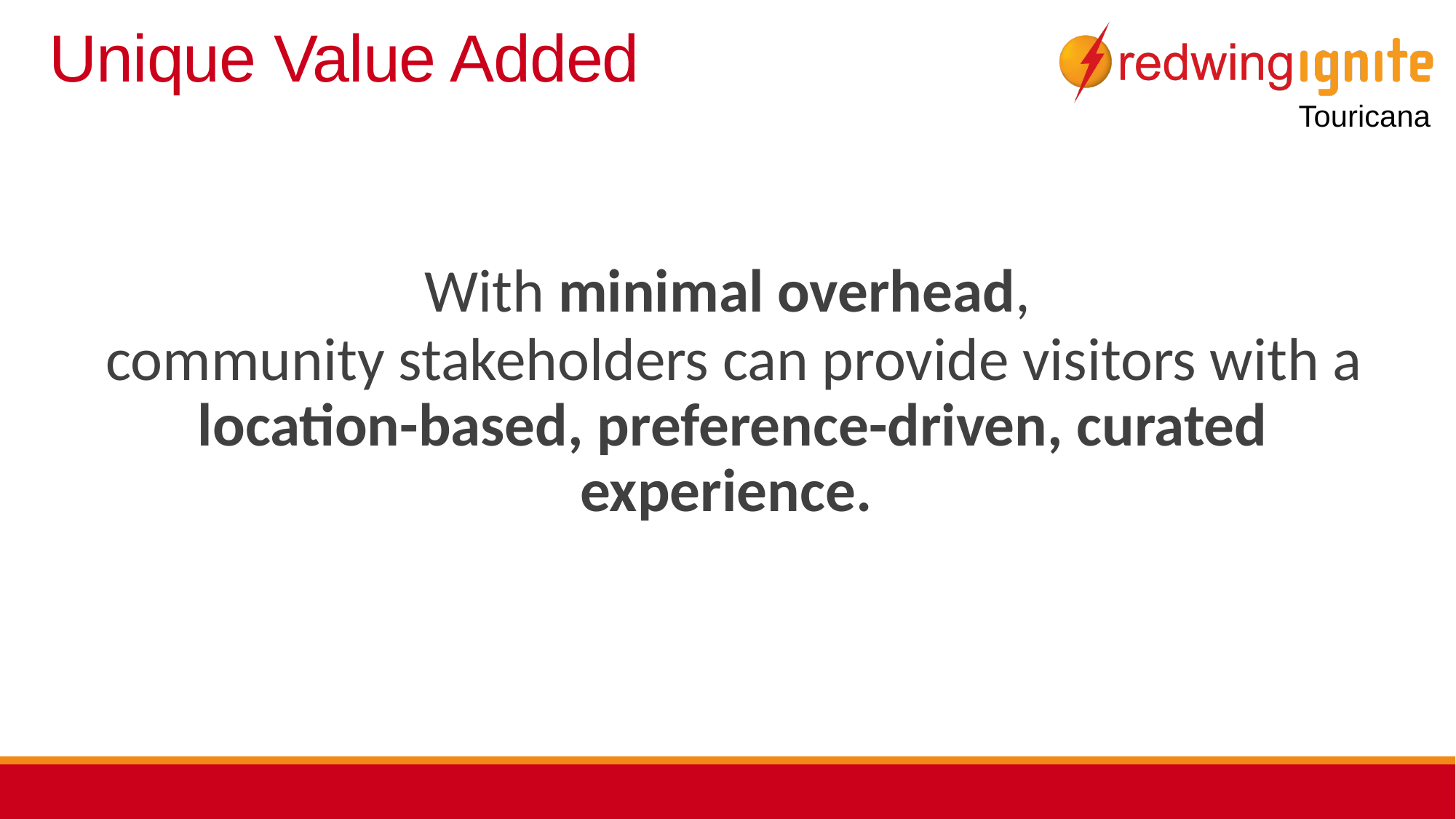

# Unique Value Added
With minimal overhead,
community stakeholders can provide visitors with a location-based, preference-driven, curated experience.